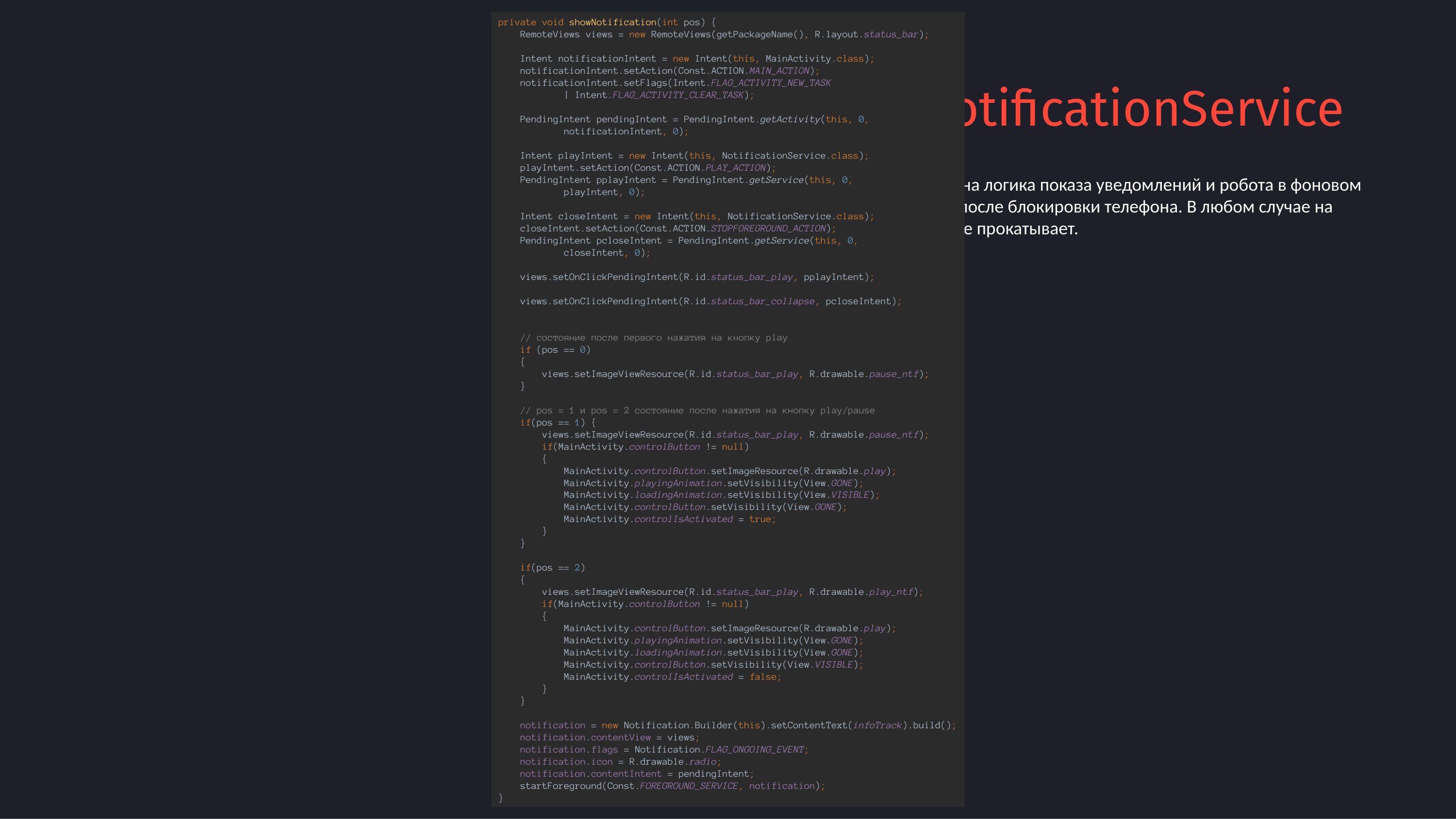

# Класс NotificationService
В этом классе реализована логика показа уведомлений и робота в фоновом режиме. Работает даже после блокировки телефона. В любом случае на Xiaomi Redmi Note 5 такое прокатывает.
private void showNotification(int pos) {
    RemoteViews views = new RemoteViews(getPackageName(), R.layout.status_bar);
    Intent notificationIntent = new Intent(this, MainActivity.class);
    notificationIntent.setAction(Const.ACTION.MAIN_ACTION);
    notificationIntent.setFlags(Intent.FLAG_ACTIVITY_NEW_TASK
            | Intent.FLAG_ACTIVITY_CLEAR_TASK);
    PendingIntent pendingIntent = PendingIntent.getActivity(this, 0,
            notificationIntent, 0);
    Intent playIntent = new Intent(this, NotificationService.class);
    playIntent.setAction(Const.ACTION.PLAY_ACTION);
    PendingIntent pplayIntent = PendingIntent.getService(this, 0,
            playIntent, 0);
    Intent closeIntent = new Intent(this, NotificationService.class);
    closeIntent.setAction(Const.ACTION.STOPFOREGROUND_ACTION);
    PendingIntent pcloseIntent = PendingIntent.getService(this, 0,
            closeIntent, 0);
    views.setOnClickPendingIntent(R.id.status_bar_play, pplayIntent);
    views.setOnClickPendingIntent(R.id.status_bar_collapse, pcloseIntent);
    // состояние после первого нажатия на кнопку play
    if (pos == 0)
    {
        views.setImageViewResource(R.id.status_bar_play, R.drawable.pause_ntf);
    }
    // pos = 1 и pos = 2 состояние после нажатия на кнопку play/pause
    if(pos == 1) {
        views.setImageViewResource(R.id.status_bar_play, R.drawable.pause_ntf);
        if(MainActivity.controlButton != null)
        {
            MainActivity.controlButton.setImageResource(R.drawable.play);
            MainActivity.playingAnimation.setVisibility(View.GONE);
            MainActivity.loadingAnimation.setVisibility(View.VISIBLE);
            MainActivity.controlButton.setVisibility(View.GONE);
            MainActivity.controlIsActivated = true;
        }
    }
    if(pos == 2)
    {
        views.setImageViewResource(R.id.status_bar_play, R.drawable.play_ntf);
        if(MainActivity.controlButton != null)
        {
            MainActivity.controlButton.setImageResource(R.drawable.play);
            MainActivity.playingAnimation.setVisibility(View.GONE);
            MainActivity.loadingAnimation.setVisibility(View.GONE);
            MainActivity.controlButton.setVisibility(View.VISIBLE);
            MainActivity.controlIsActivated = false;
        }
    }
    notification = new Notification.Builder(this).setContentText(infoTrack).build();
    notification.contentView = views;
    notification.flags = Notification.FLAG_ONGOING_EVENT;
    notification.icon = R.drawable.radio;
    notification.contentIntent = pendingIntent;
    startForeground(Const.FOREGROUND_SERVICE, notification);
}